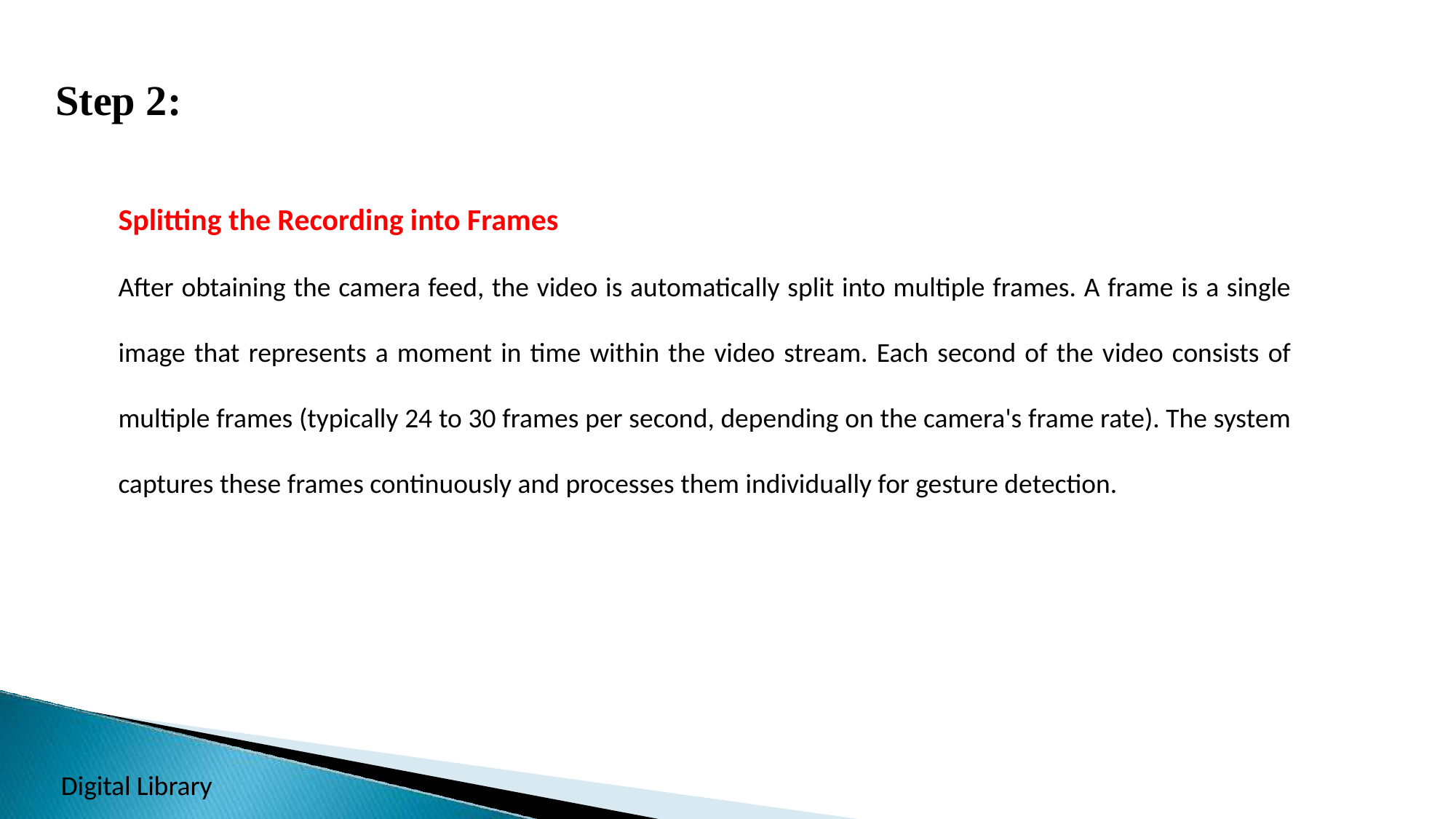

# Step 2:
Splitting the Recording into Frames
After obtaining the camera feed, the video is automatically split into multiple frames. A frame is a single image that represents a moment in time within the video stream. Each second of the video consists of multiple frames (typically 24 to 30 frames per second, depending on the camera's frame rate). The system captures these frames continuously and processes them individually for gesture detection.

Digital Library